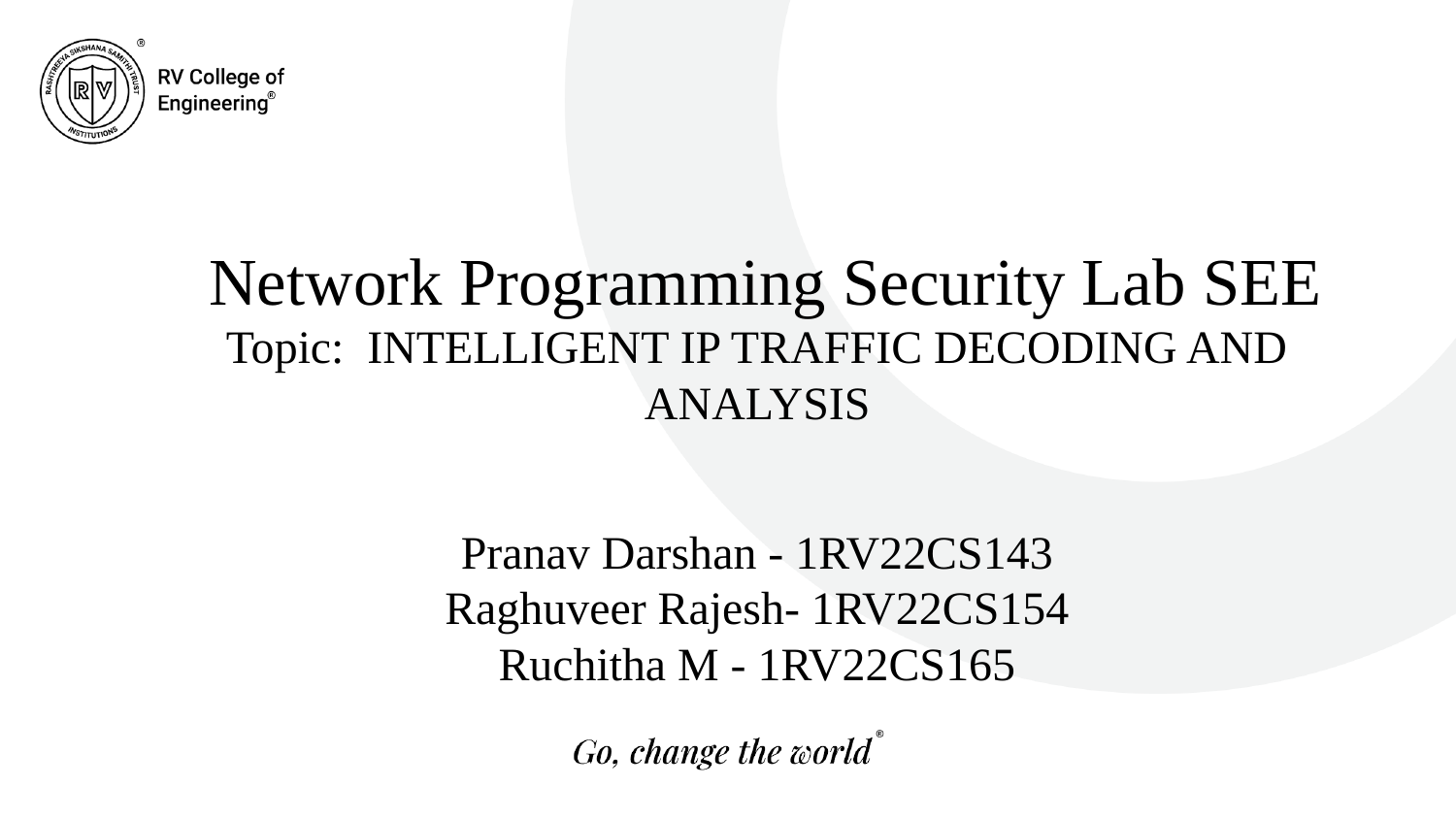

# Network Programming Security Lab SEE
Topic:  INTELLIGENT IP TRAFFIC DECODING AND ANALYSIS

Pranav Darshan - 1RV22CS143
Raghuveer Rajesh- 1RV22CS154
Ruchitha M - 1RV22CS165